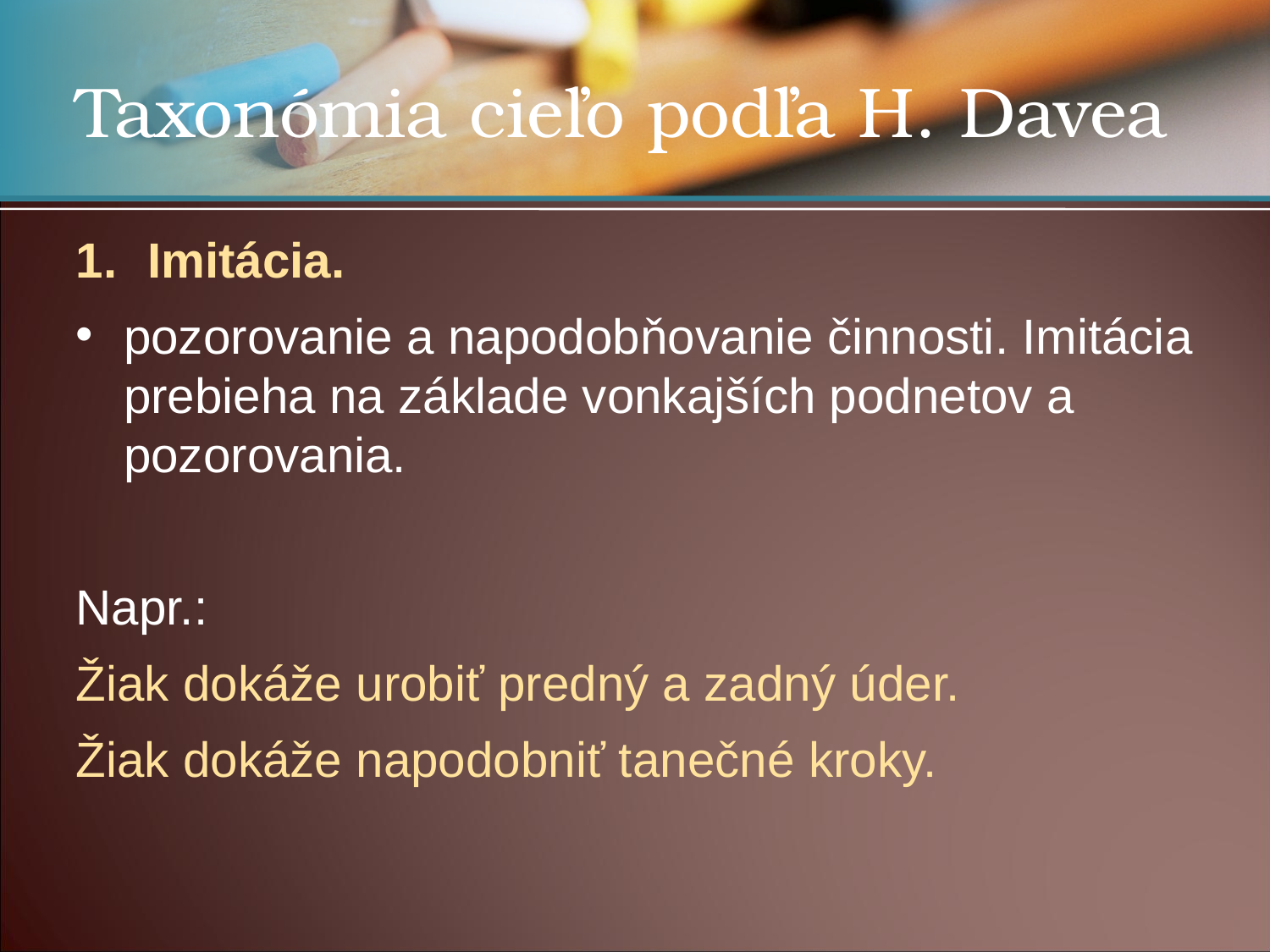

# Taxonómia cieľo podľa H. Davea
Imitácia.
pozorovanie a napodobňovanie činnosti. Imitácia prebieha na základe vonkajších podnetov a pozorovania.

Napr.:
Žiak dokáže urobiť predný a zadný úder.
Žiak dokáže napodobniť tanečné kroky.